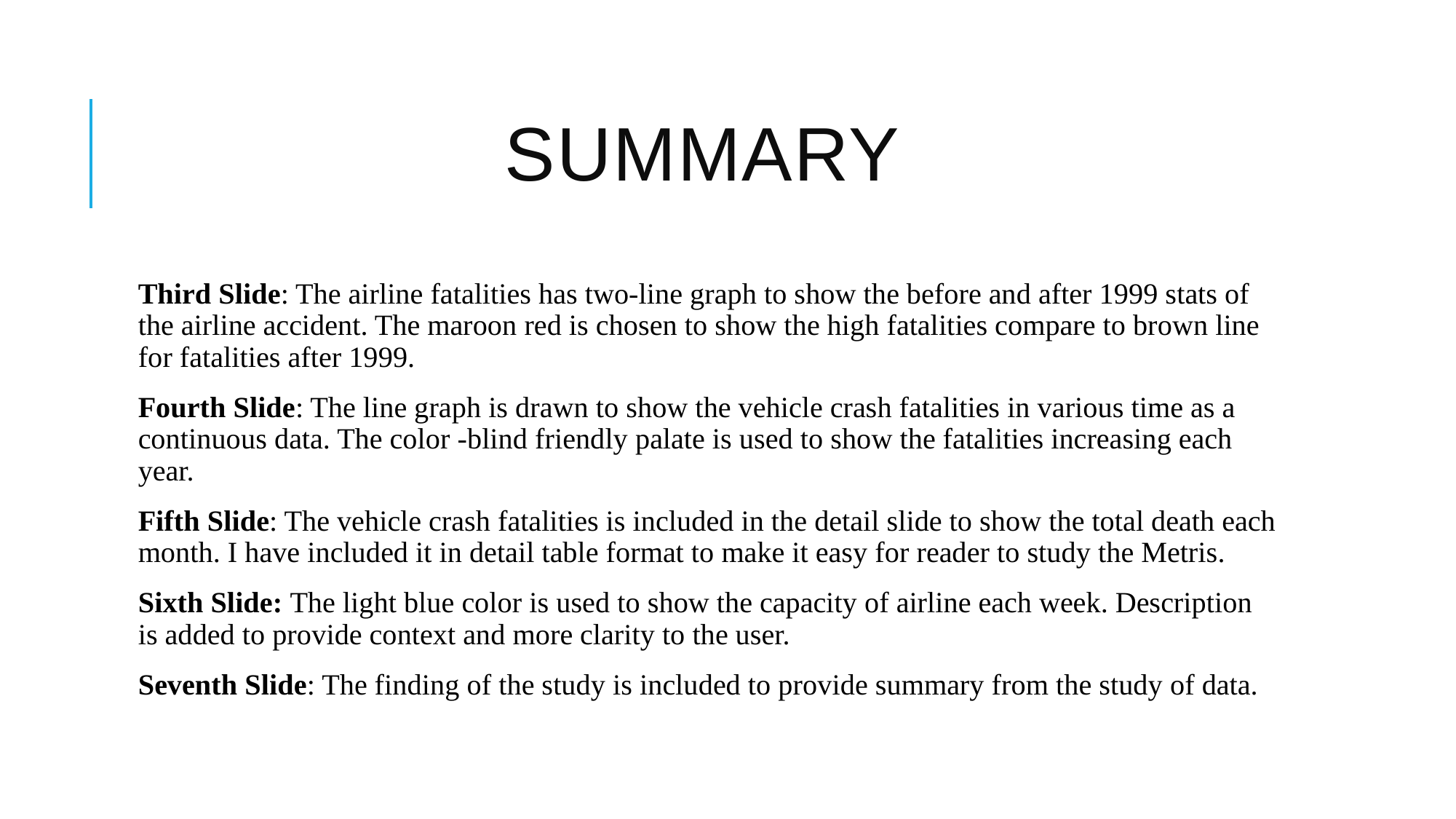

# Summary
Third Slide: The airline fatalities has two-line graph to show the before and after 1999 stats of the airline accident. The maroon red is chosen to show the high fatalities compare to brown line for fatalities after 1999.
Fourth Slide: The line graph is drawn to show the vehicle crash fatalities in various time as a continuous data. The color -blind friendly palate is used to show the fatalities increasing each year.
Fifth Slide: The vehicle crash fatalities is included in the detail slide to show the total death each month. I have included it in detail table format to make it easy for reader to study the Metris.
Sixth Slide: The light blue color is used to show the capacity of airline each week. Description is added to provide context and more clarity to the user.
Seventh Slide: The finding of the study is included to provide summary from the study of data.